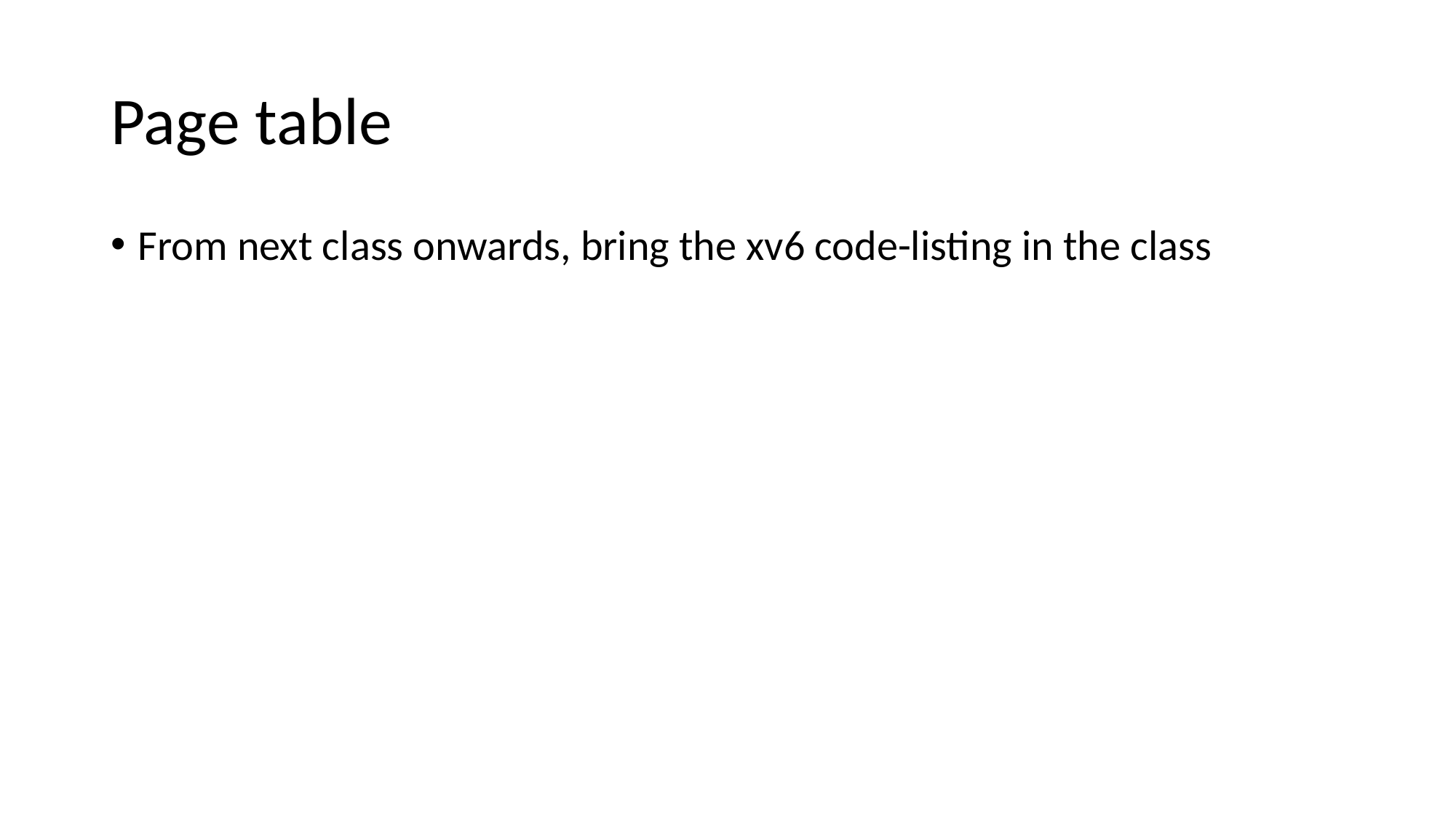

# Page table
From next class onwards, bring the xv6 code-listing in the class